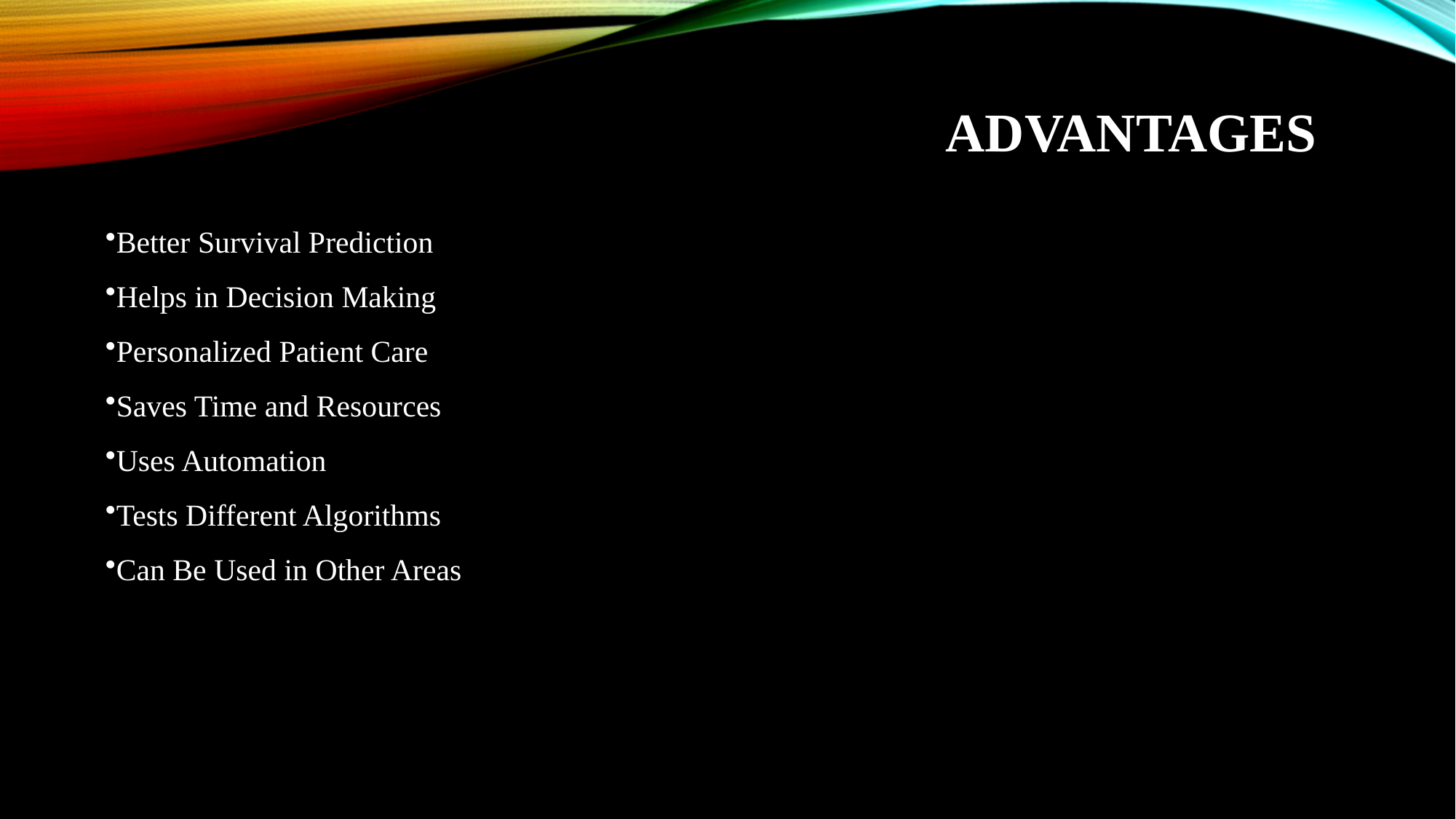

# Advantages
Better Survival Prediction
Helps in Decision Making
Personalized Patient Care
Saves Time and Resources
Uses Automation
Tests Different Algorithms
Can Be Used in Other Areas